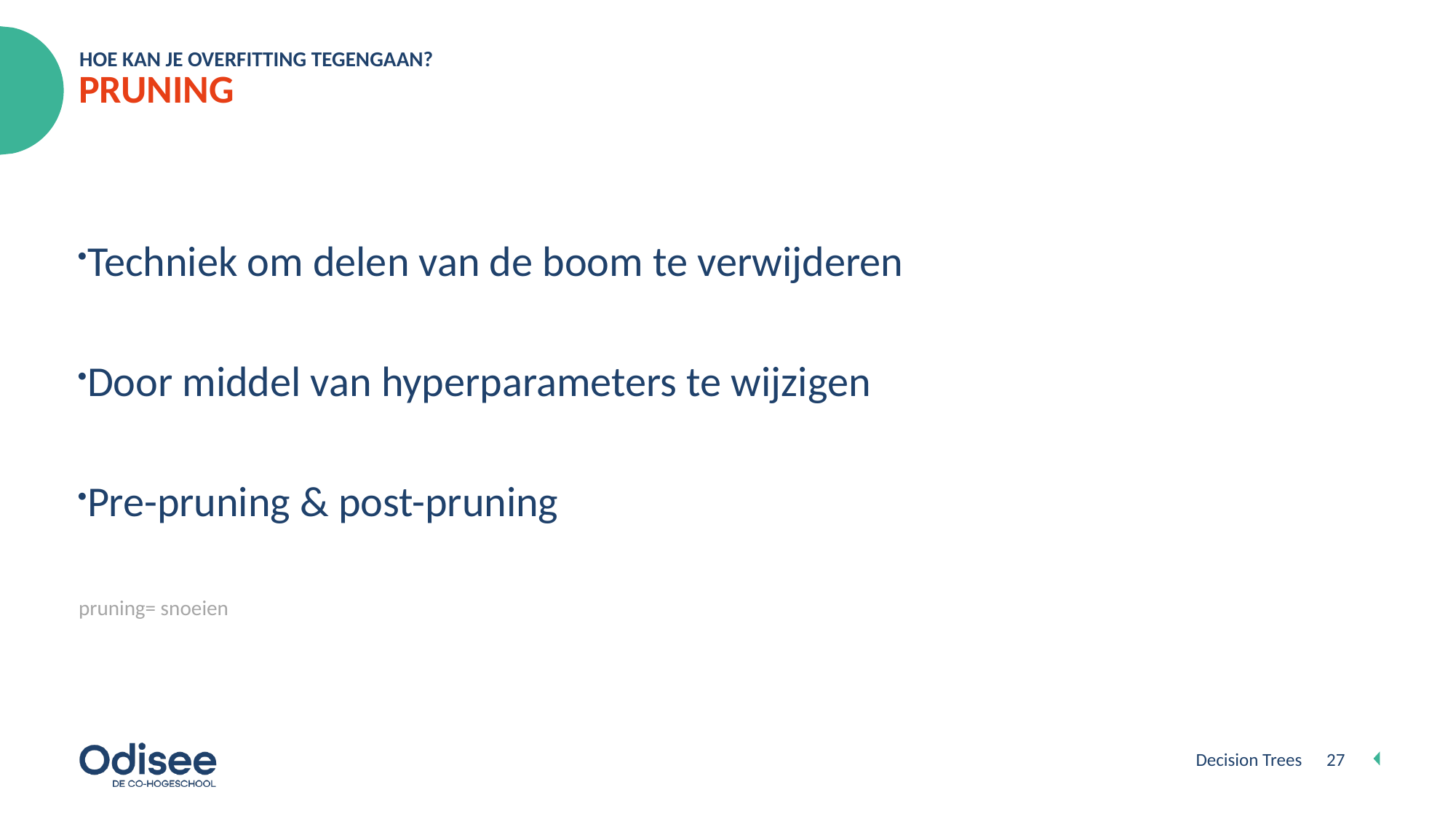

HOE KAN JE OVERFITTING TEGENGAAN?
# PRUNING
Techniek om delen van de boom te verwijderen

Door middel van hyperparameters te wijzigen

Pre-pruning & post-pruning

pruning= snoeien
Decision Trees

27